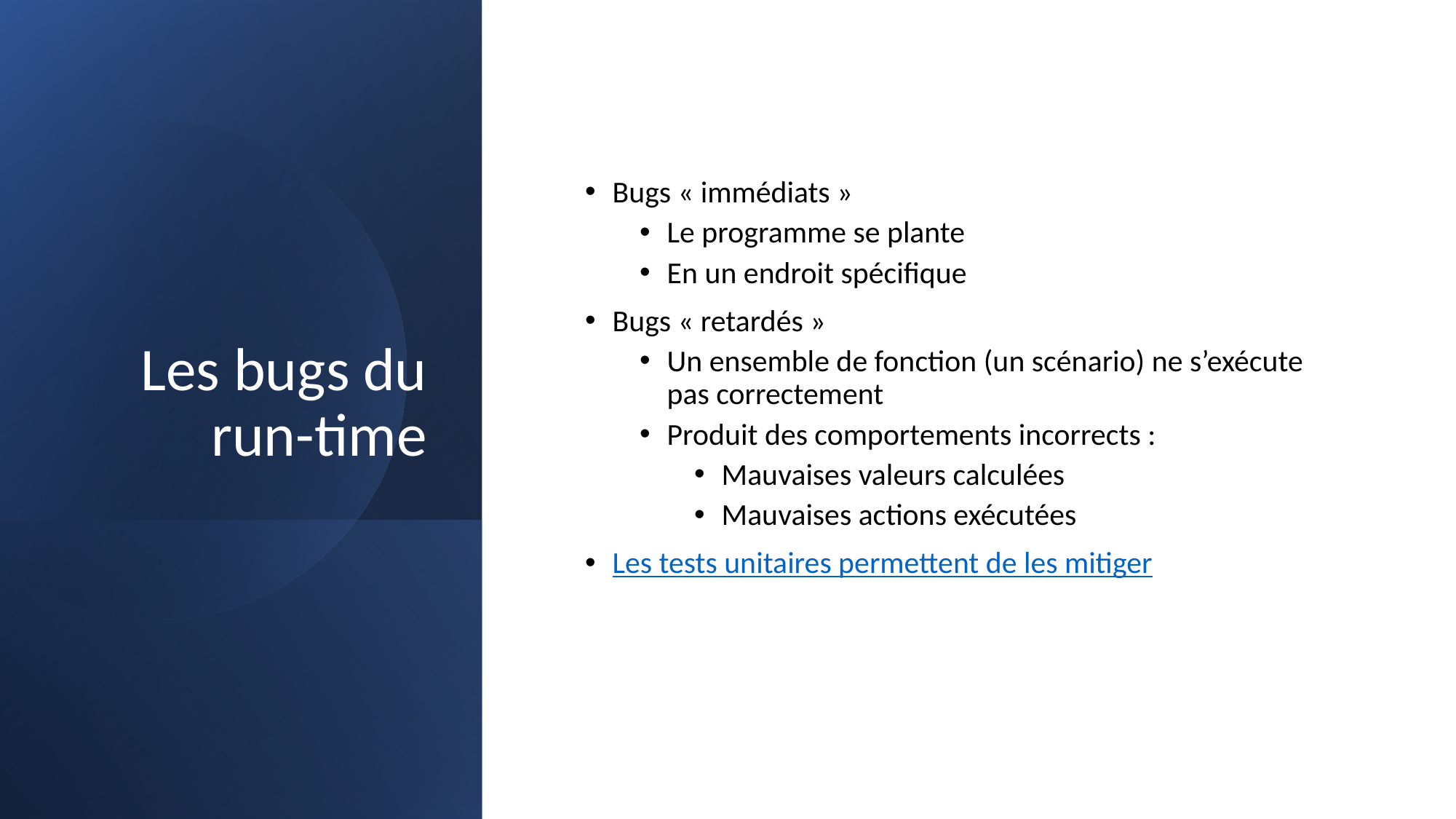

# Les bugs du run-time
Bugs « immédiats »
Le programme se plante
En un endroit spécifique
Bugs « retardés »
Un ensemble de fonction (un scénario) ne s’exécute pas correctement
Produit des comportements incorrects :
Mauvaises valeurs calculées
Mauvaises actions exécutées
Les tests unitaires permettent de les mitiger